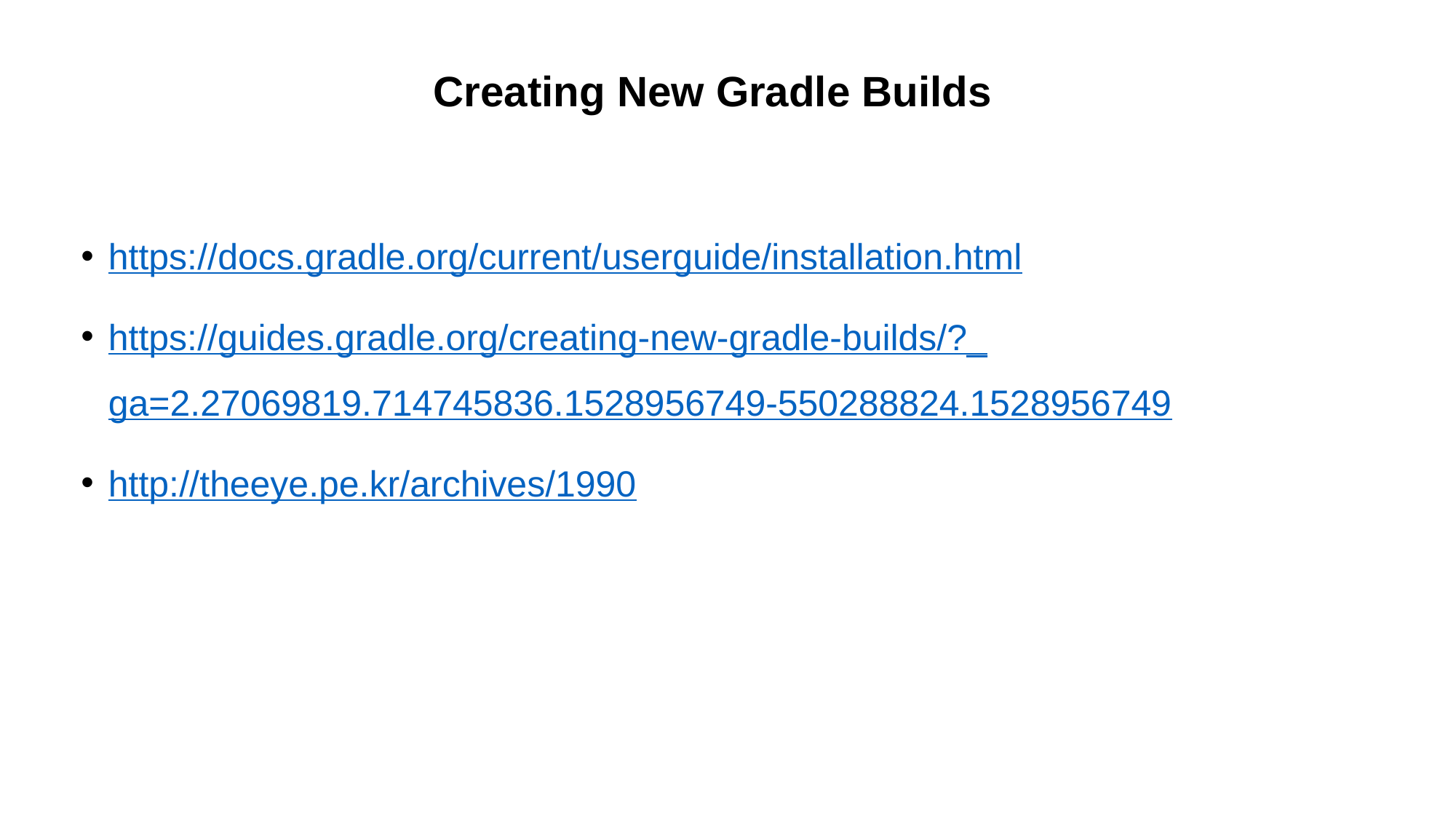

Creating New Gradle Builds

https://docs.gradle.org/current/userguide/installation.html
https://guides.gradle.org/creating-new-gradle-builds/?_ga=2.27069819.714745836.1528956749-550288824.1528956749
http://theeye.pe.kr/archives/1990